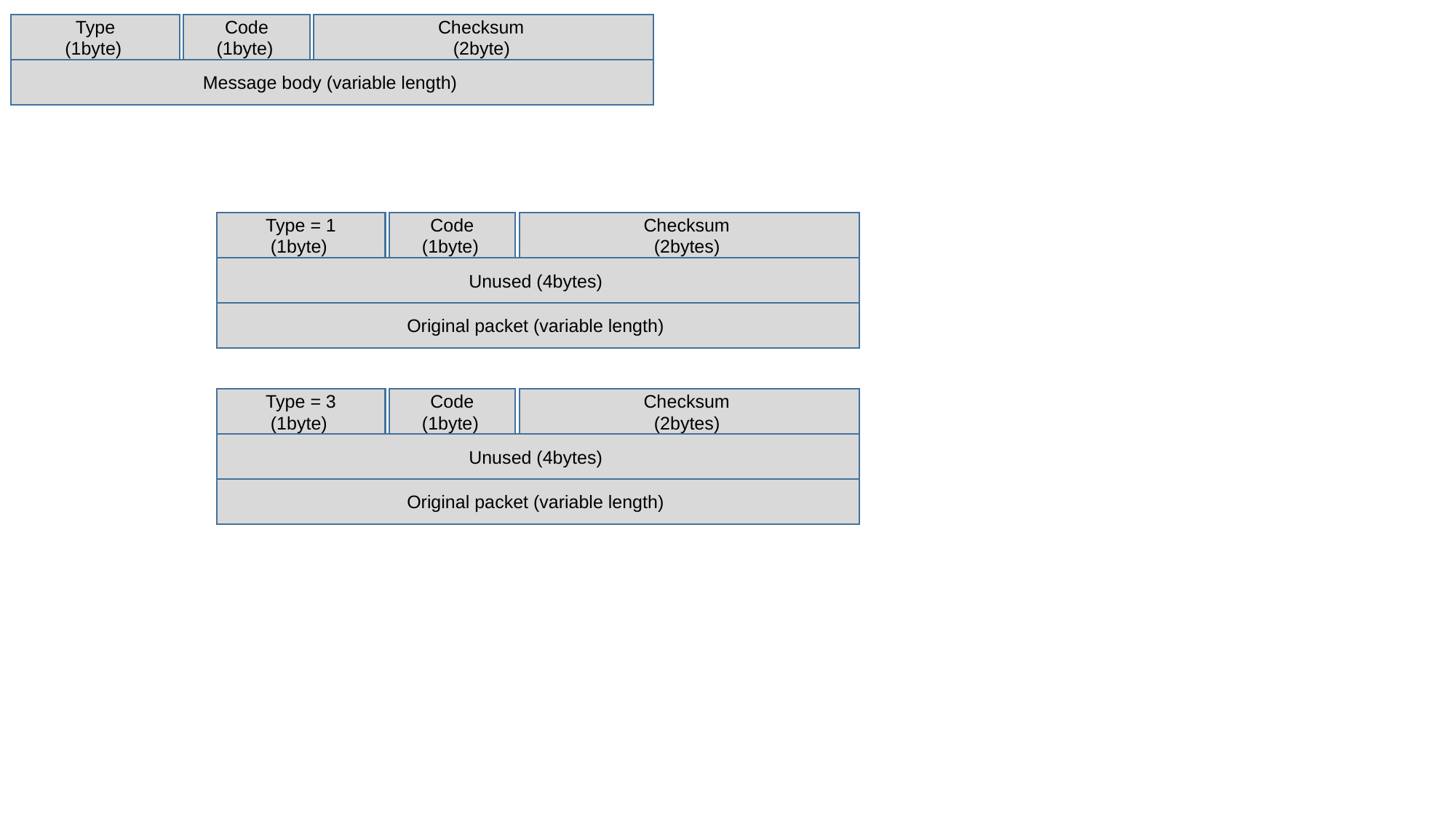

Code
(1byte)
Type
(1byte)
Checksum
(2byte)
Message body (variable length)
Code
(1byte)
Type = 1
(1byte)
Checksum
(2bytes)
Unused (4bytes)
Original packet (variable length)
Code
(1byte)
Type = 3
(1byte)
Checksum
(2bytes)
Unused (4bytes)
Original packet (variable length)